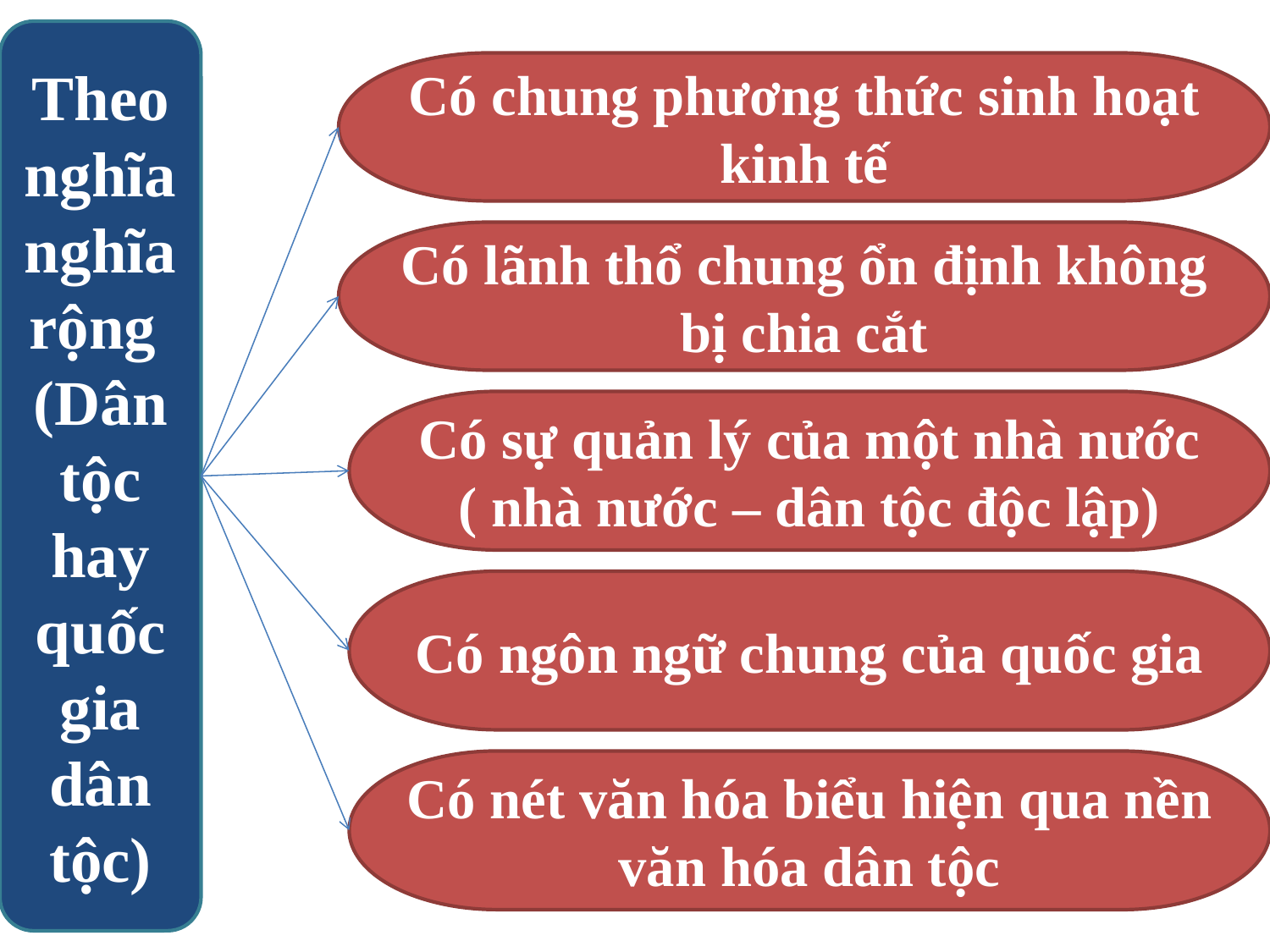

Theo nghĩa nghĩa rộng  (Dân tộc hay quốc gia dân tộc)
Có chung phương thức sinh hoạt kinh tế
Có lãnh thổ chung ổn định không bị chia cắt
Có sự quản lý của một nhà nước ( nhà nước – dân tộc độc lập)
Có ngôn ngữ chung của quốc gia
Có nét văn hóa biểu hiện qua nền văn hóa dân tộc